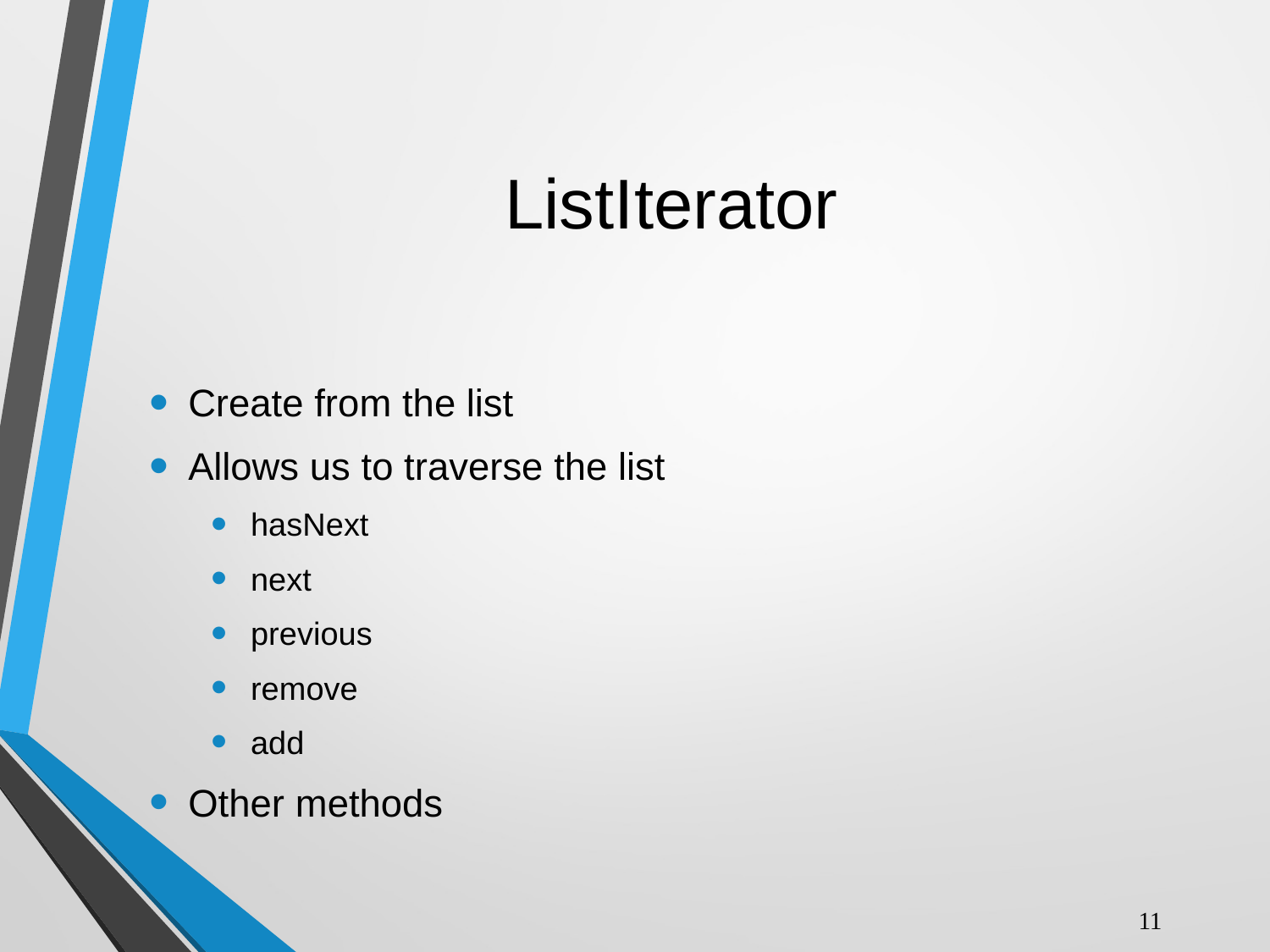

# ListIterator
Create from the list
Allows us to traverse the list
hasNext
next
previous
remove
add
Other methods
11